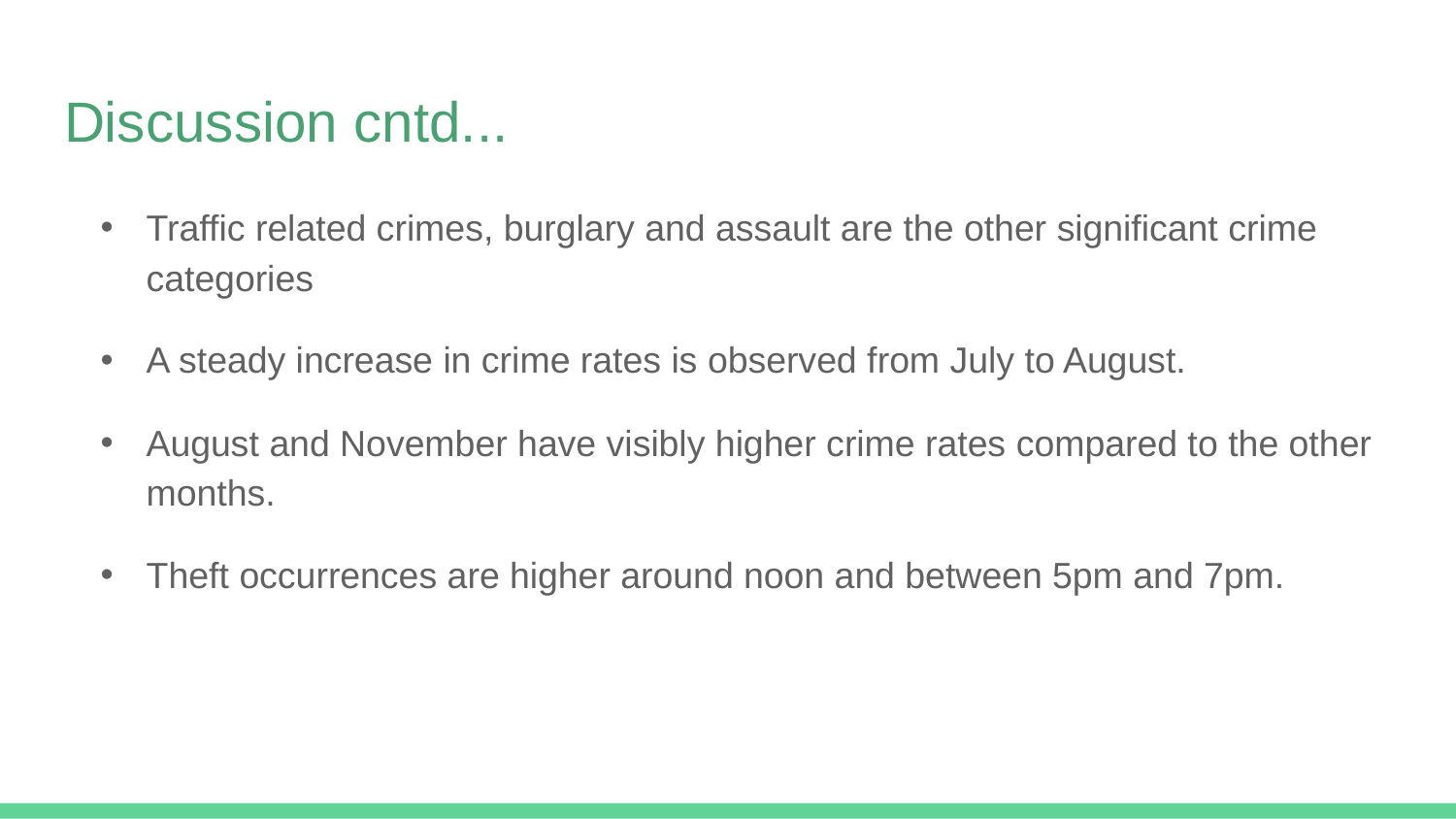

# Discussion cntd...
Traffic related crimes, burglary and assault are the other significant crime categories
A steady increase in crime rates is observed from July to August.
August and November have visibly higher crime rates compared to the other months.
Theft occurrences are higher around noon and between 5pm and 7pm.